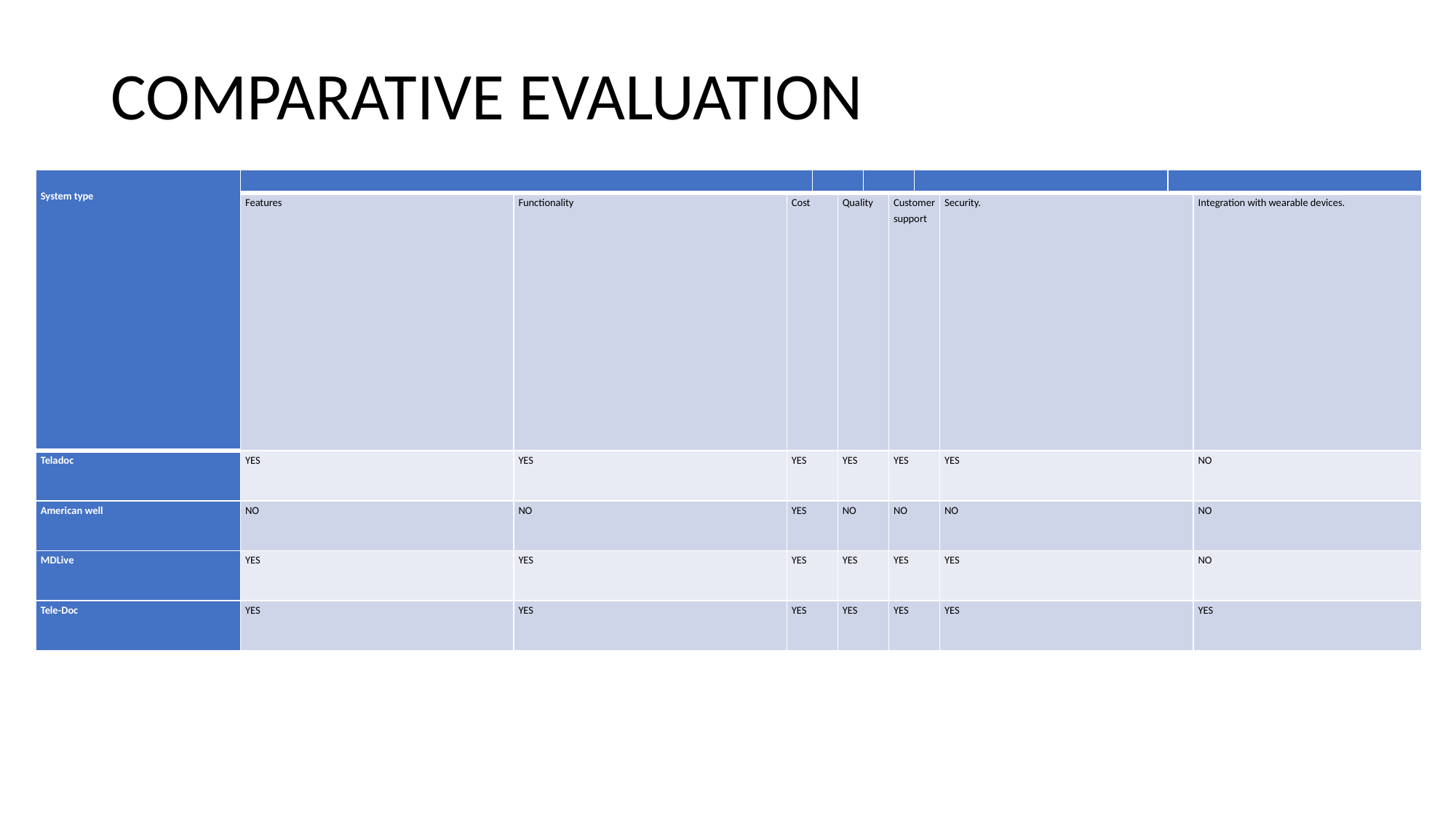

# COMPARATIVE EVALUATION
| System type |  |  |  |  |  |  |  |  |  |  |  |
| --- | --- | --- | --- | --- | --- | --- | --- | --- | --- | --- | --- |
|  | Features | Functionality | Cost |  | Quality |  | Customer support |  | Security. |  | Integration with wearable devices. |
| Teladoc | YES | YES | YES |  | YES |  | YES |  | YES |  | NO |
| American well | NO | NO | YES |  | NO |  | NO |  | NO |  | NO |
| MDLive | YES | YES | YES |  | YES |  | YES |  | YES |  | NO |
| Tele-Doc | YES | YES | YES |  | YES |  | YES |  | YES |  | YES |